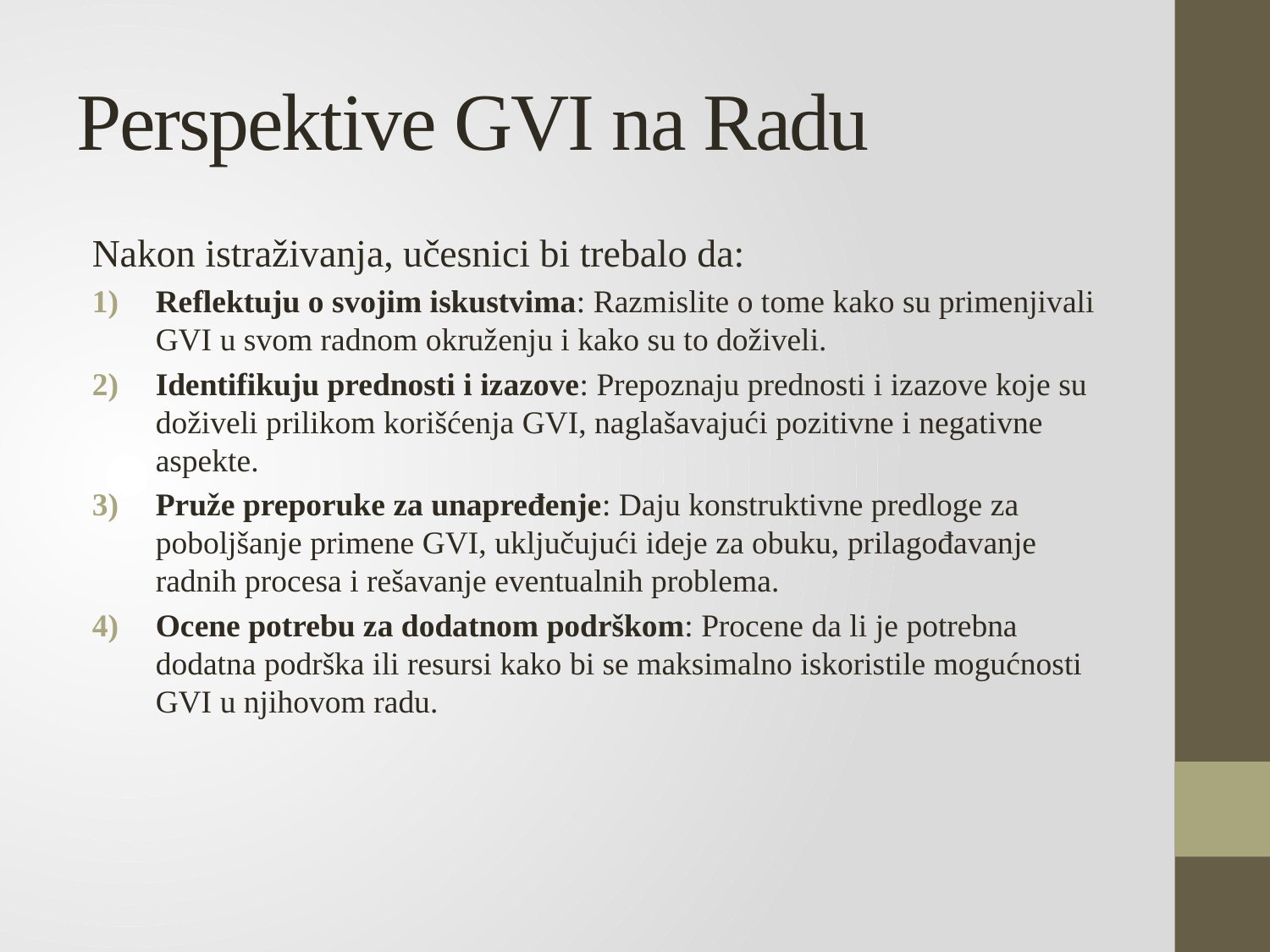

# Perspektive GVI na Radu
Nakon istraživanja, učesnici bi trebalo da:
Reflektuju o svojim iskustvima: Razmislite o tome kako su primenjivali GVI u svom radnom okruženju i kako su to doživeli.
Identifikuju prednosti i izazove: Prepoznaju prednosti i izazove koje su doživeli prilikom korišćenja GVI, naglašavajući pozitivne i negativne aspekte.
Pruže preporuke za unapređenje: Daju konstruktivne predloge za poboljšanje primene GVI, uključujući ideje za obuku, prilagođavanje radnih procesa i rešavanje eventualnih problema.
Ocene potrebu za dodatnom podrškom: Procene da li je potrebna dodatna podrška ili resursi kako bi se maksimalno iskoristile mogućnosti GVI u njihovom radu.